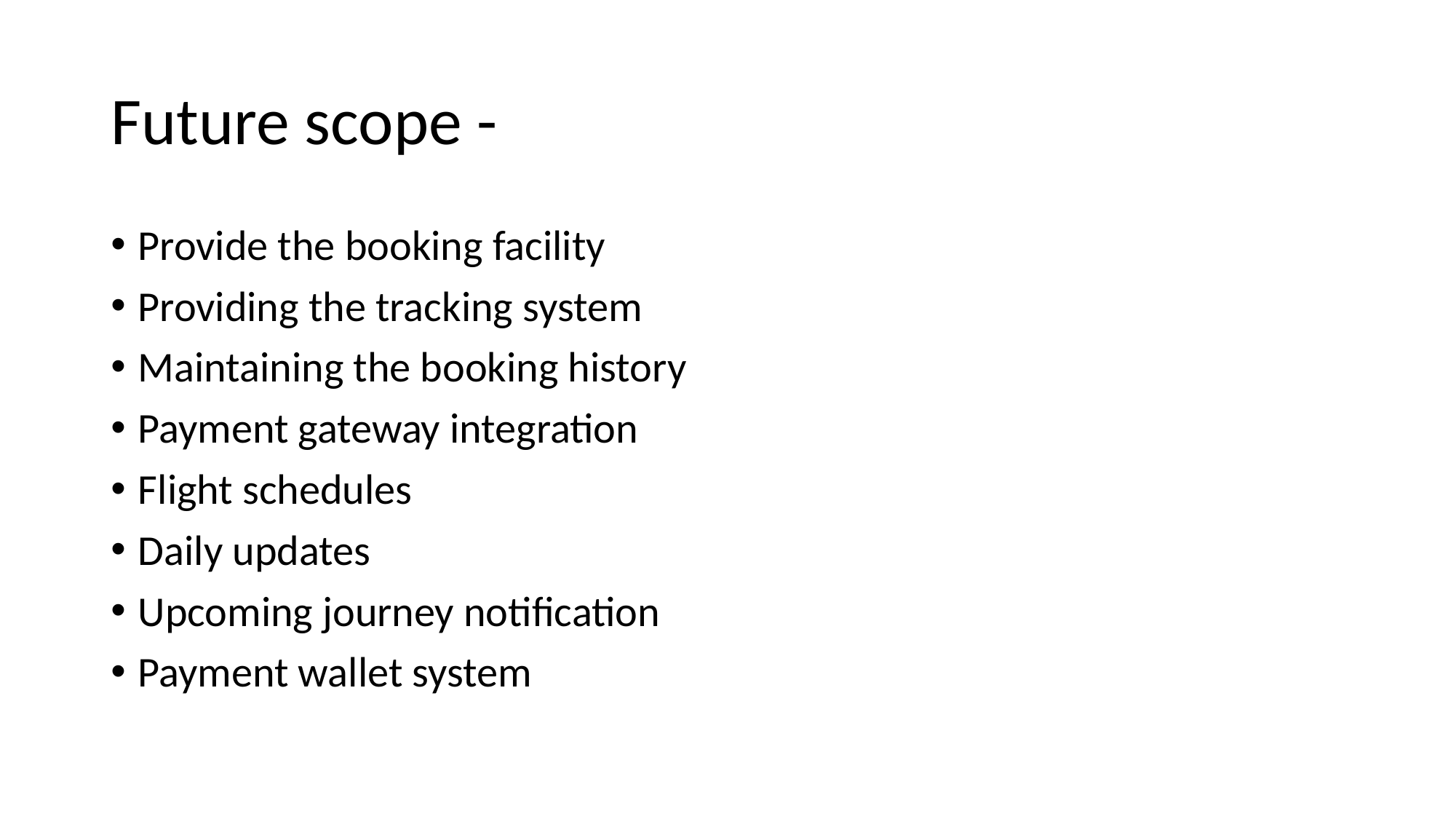

# Future scope -
Provide the booking facility
Providing the tracking system
Maintaining the booking history
Payment gateway integration
Flight schedules
Daily updates
Upcoming journey notification
Payment wallet system